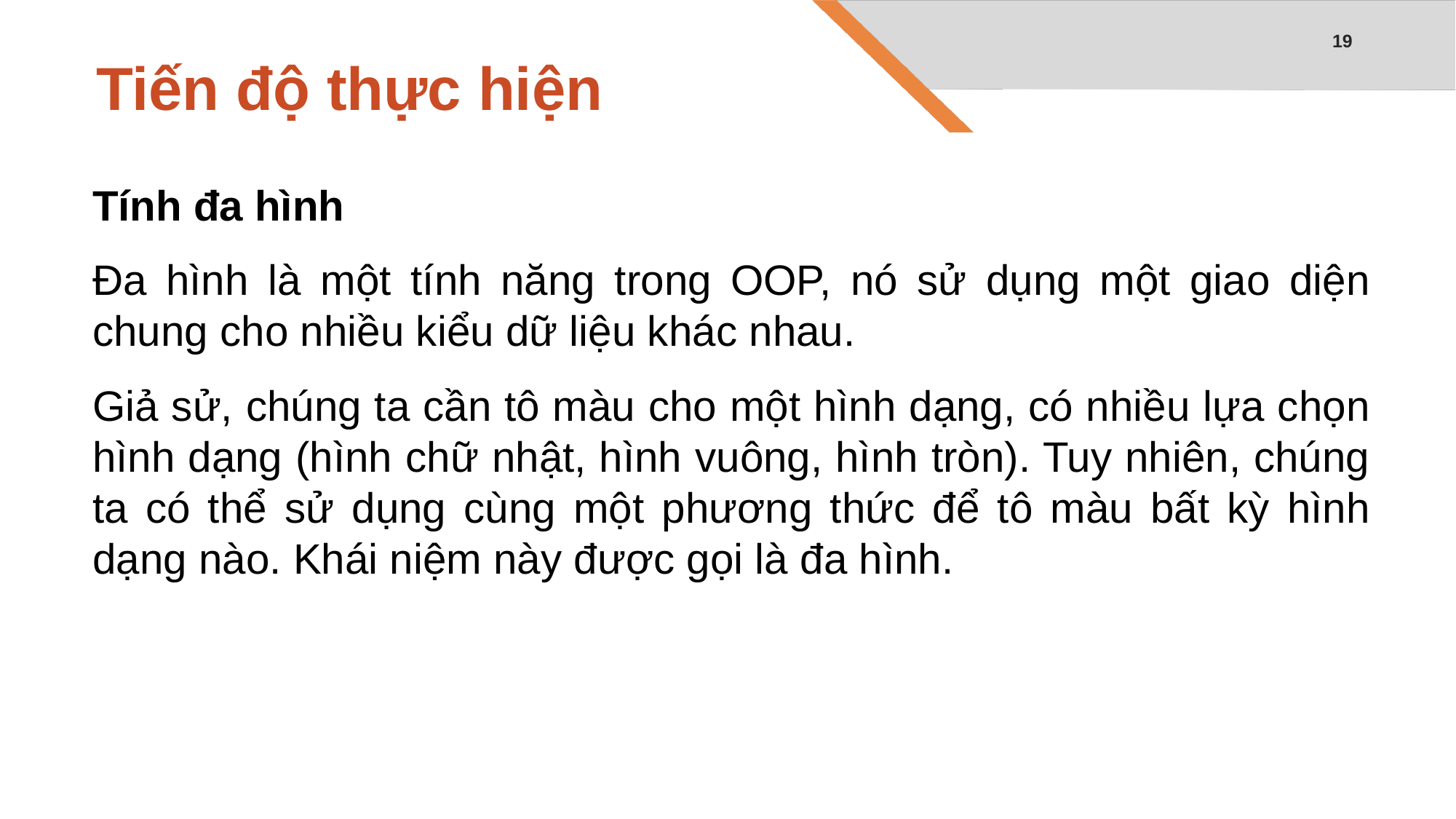

19
# Tiến độ thực hiện
Tính đa hình
Đa hình là một tính năng trong OOP, nó sử dụng một giao diện chung cho nhiều kiểu dữ liệu khác nhau.
Giả sử, chúng ta cần tô màu cho một hình dạng, có nhiều lựa chọn hình dạng (hình chữ nhật, hình vuông, hình tròn). Tuy nhiên, chúng ta có thể sử dụng cùng một phương thức để tô màu bất kỳ hình dạng nào. Khái niệm này được gọi là đa hình.